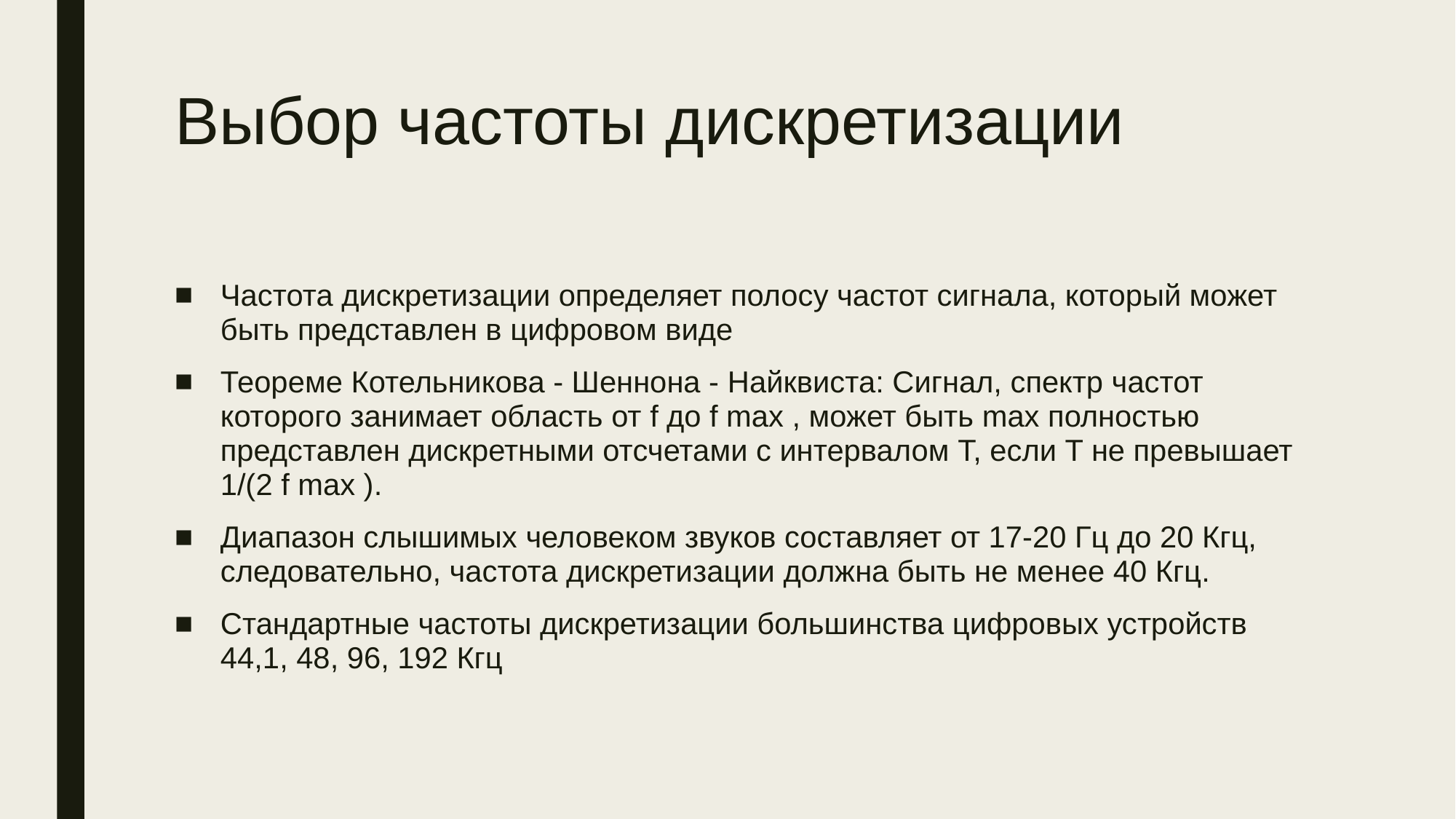

# Выбор частоты дискретизации
Частота дискретизации определяет полосу частот сигнала, который может быть представлен в цифровом виде
Теореме Котельникова - Шеннона - Найквиста: Сигнал, спектр частот которого занимает область от f до f max , может быть max полностью представлен дискретными отсчетами с интервалом T, если T не превышает 1/(2 f max ).
Диапазон слышимых человеком звуков составляет от 17-20 Гц до 20 Кгц, следовательно, частота дискретизации должна быть не менее 40 Кгц.
Стандартные частоты дискретизации большинства цифровых устройств 44,1, 48, 96, 192 Кгц